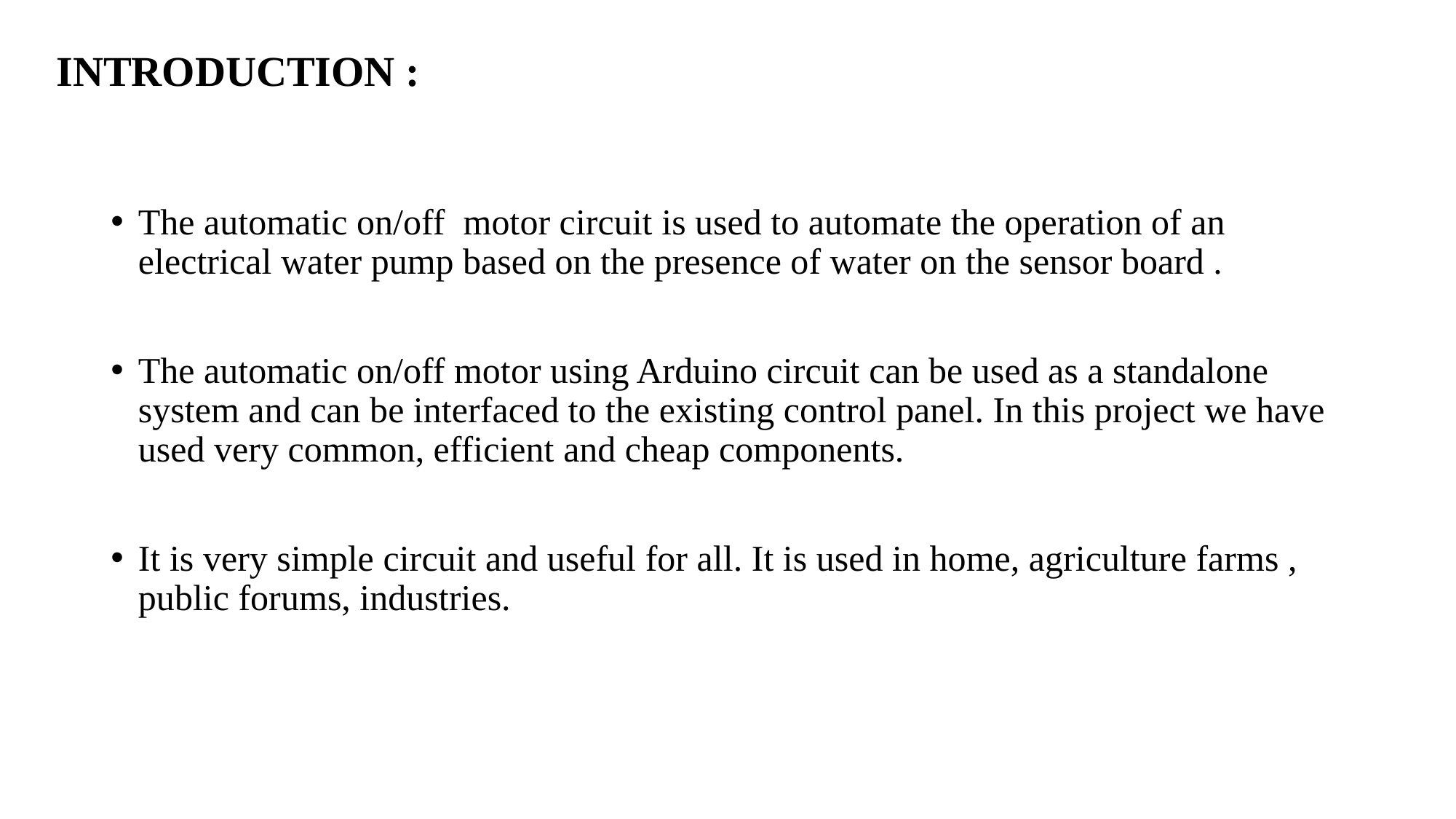

# INTRODUCTION :

The automatic on/off  motor circuit is used to automate the operation of an electrical water pump based on the presence of water on the sensor board .

The automatic on/off motor using Arduino circuit can be used as a standalone system and can be interfaced to the existing control panel. In this project we have used very common, efficient and cheap components.

It is very simple circuit and useful for all. It is used in home, agriculture farms , public forums, industries.